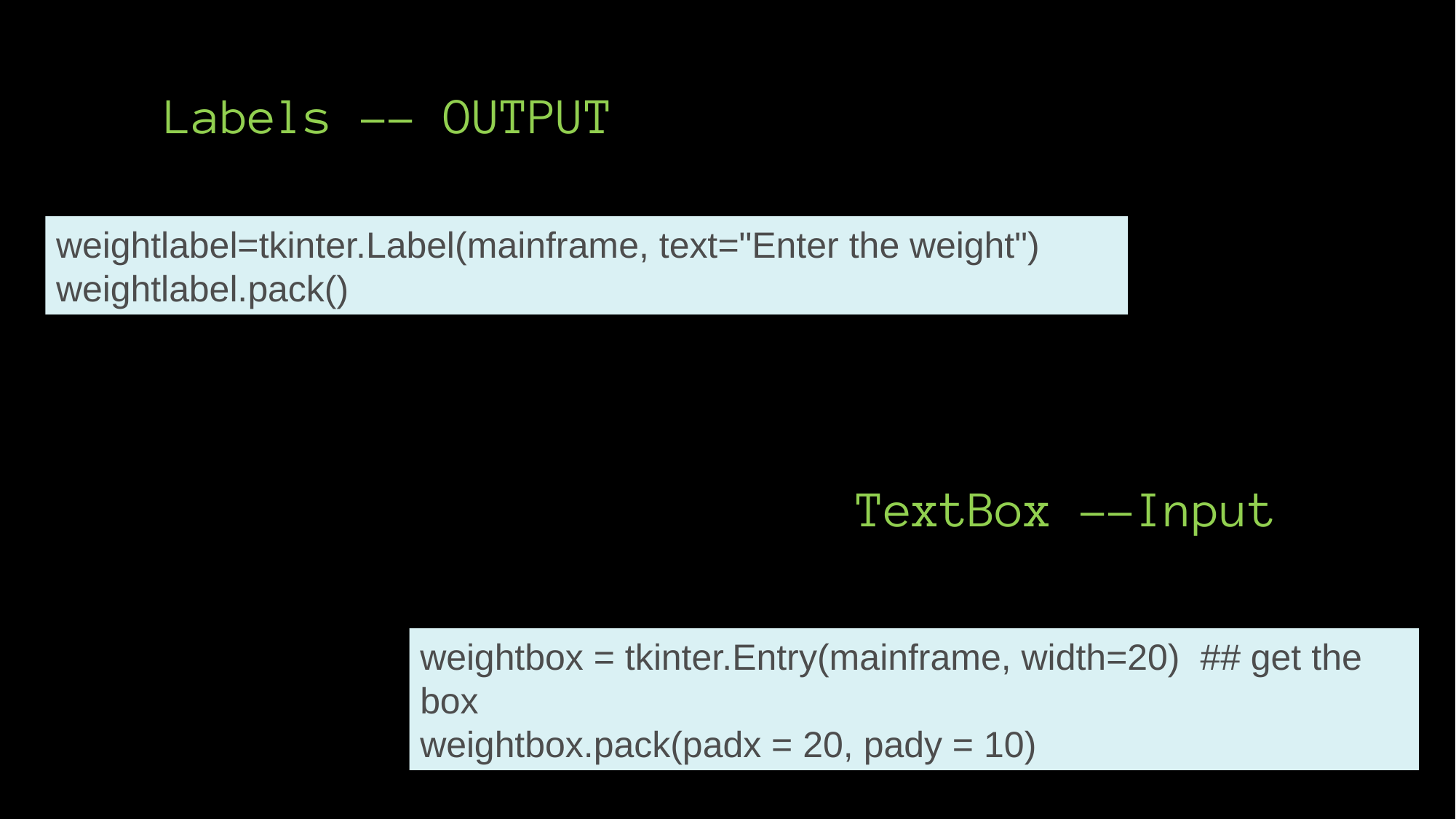

## Window and Title for the application ##
app = tkinter.Tk()
app.title("BMI Calculator")
# Labels -- OUTPUT
weightlabel=tkinter.Label(mainframe, text="Enter the weight")
weightlabel.pack()
TextBox --Input
weightbox = tkinter.Entry(mainframe, width=20)  ## get the box
weightbox.pack(padx = 20, pady = 10)